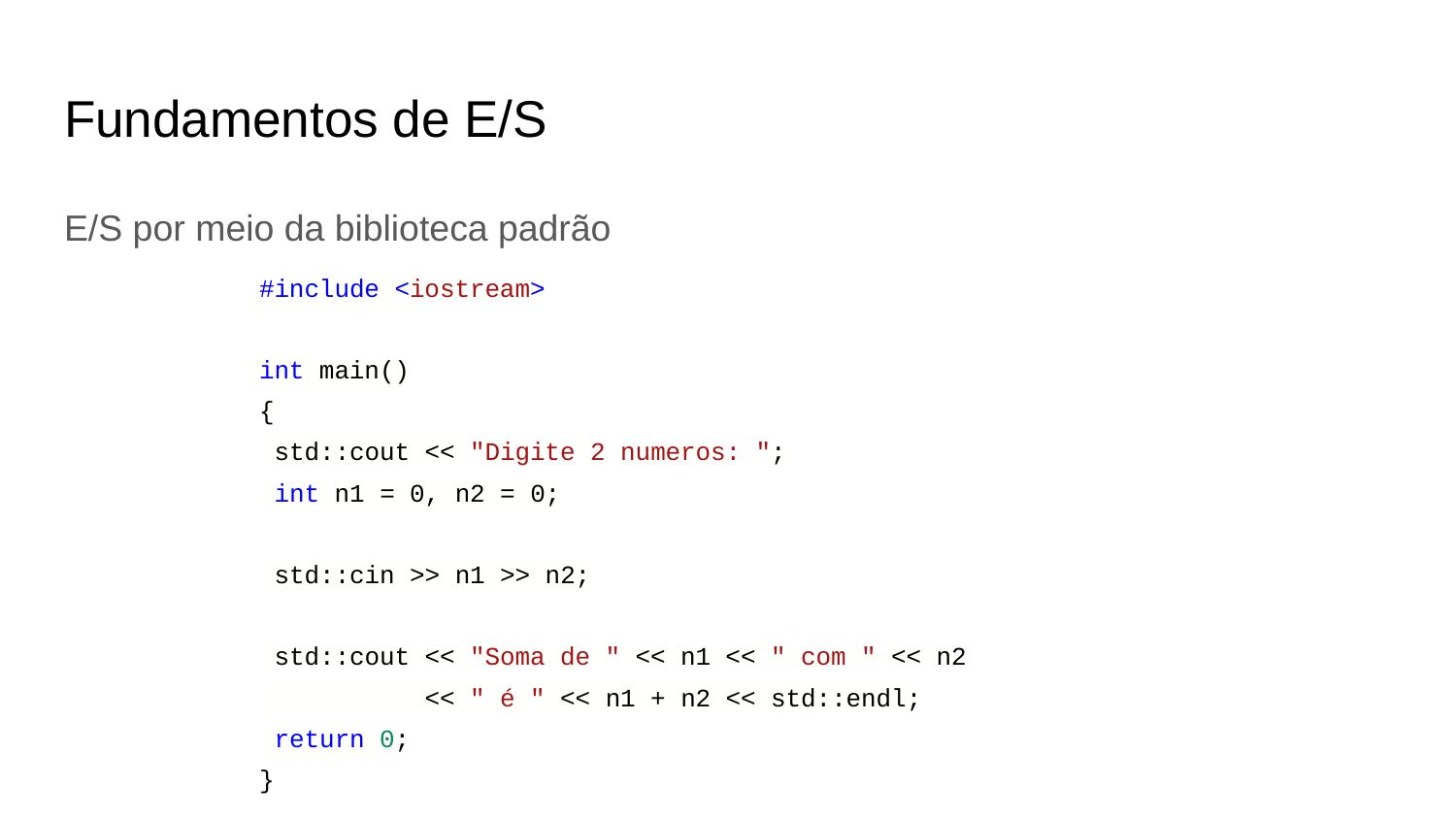

# Fundamentos de E/S
E/S por meio da biblioteca padrão

#include <iostream>

int main()
{
 std::cout << "Digite 2 numeros: ";
 int n1 = 0, n2 = 0;

 std::cin >> n1 >> n2;

 std::cout << "Soma de " << n1 << " com " << n2
           << " é " << n1 + n2 << std::endl;
 return 0;
}